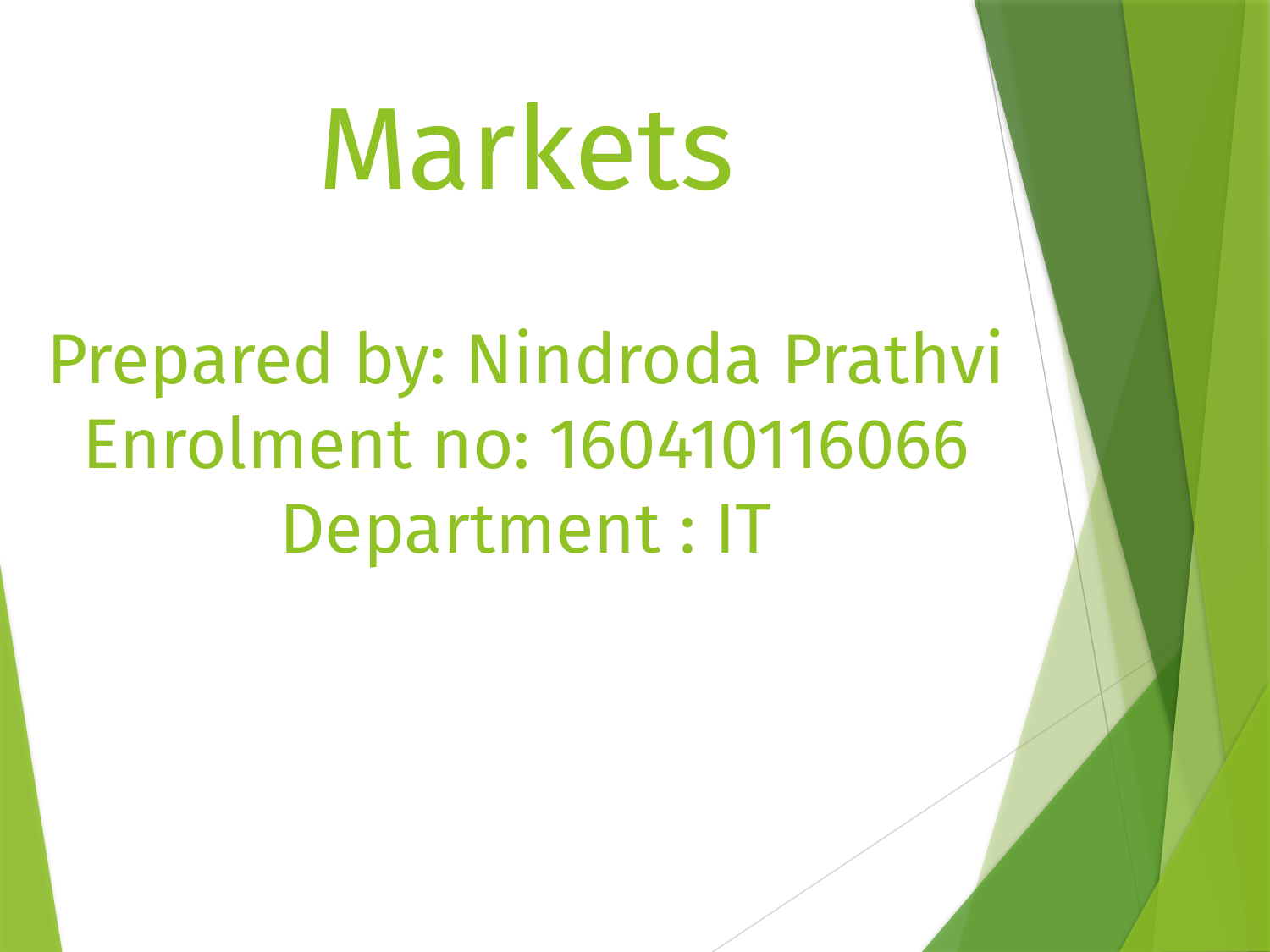

# Markets Prepared by: Nindroda Prathvi Enrolment no: 160410116066 Department : IT